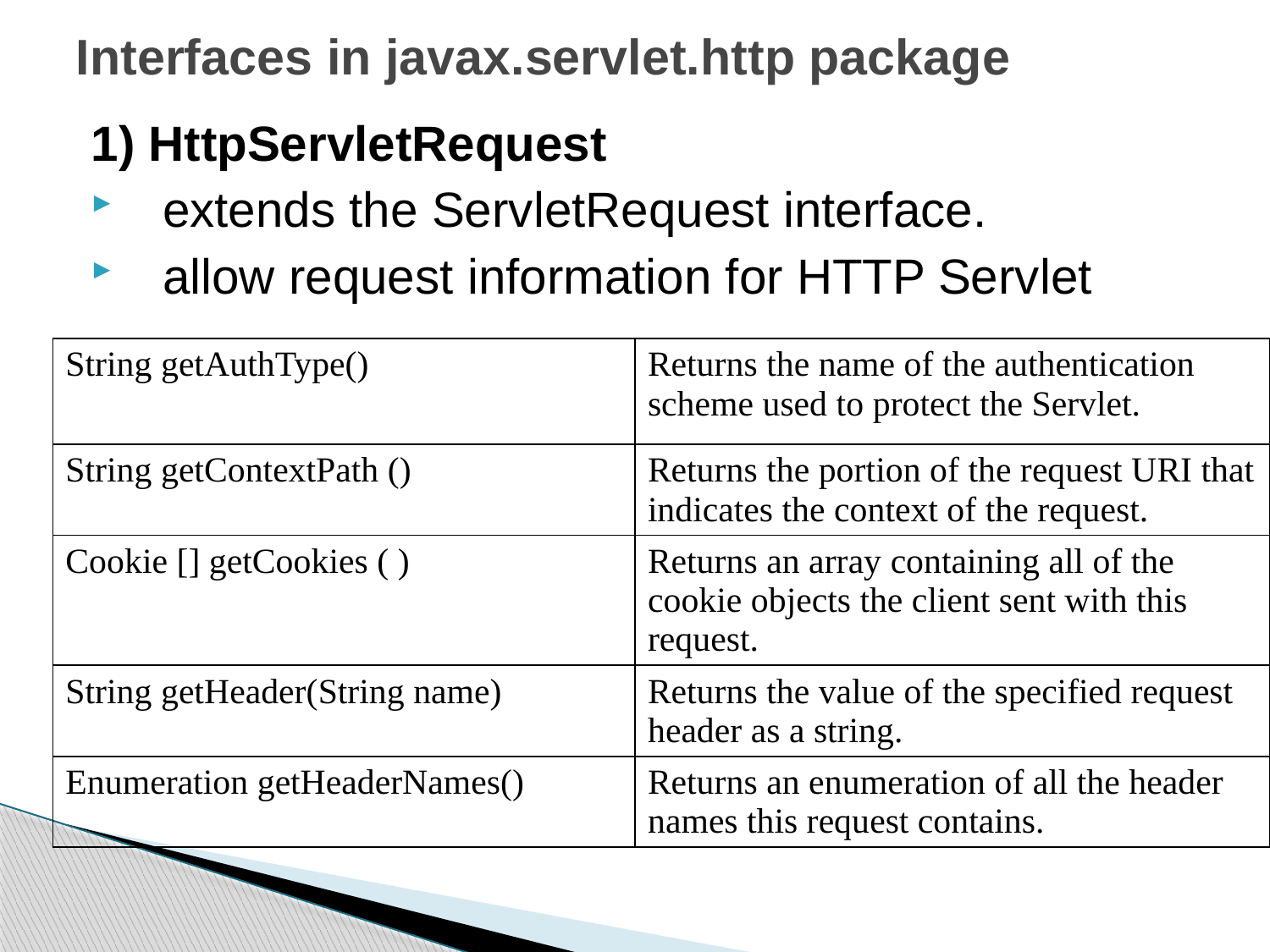

# Interfaces in javax.servlet.http package
1) HttpServletRequest
extends the ServletRequest interface.
allow request information for HTTP Servlet

| String getAuthType() | Returns the name of the authentication scheme used to protect the Servlet. |
| --- | --- |
| String getContextPath () | Returns the portion of the request URI that indicates the context of the request. |
| Cookie [] getCookies ( ) | Returns an array containing all of the cookie objects the client sent with this request. |
| String getHeader(String name) | Returns the value of the specified request header as a string. |
| Enumeration getHeaderNames() | Returns an enumeration of all the header names this request contains. |